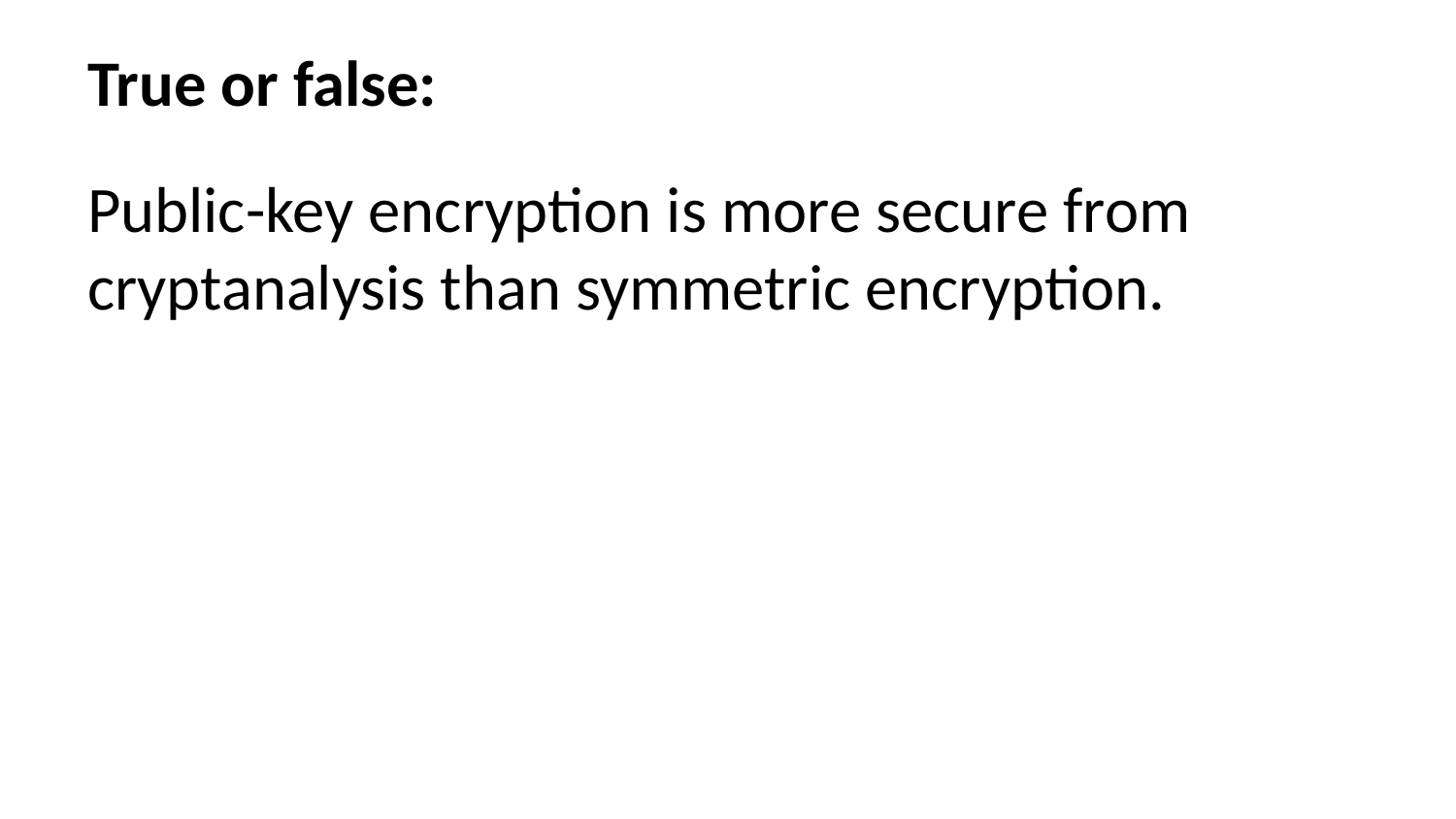

True or false:
Public-key encryption is more secure from cryptanalysis than symmetric encryption.